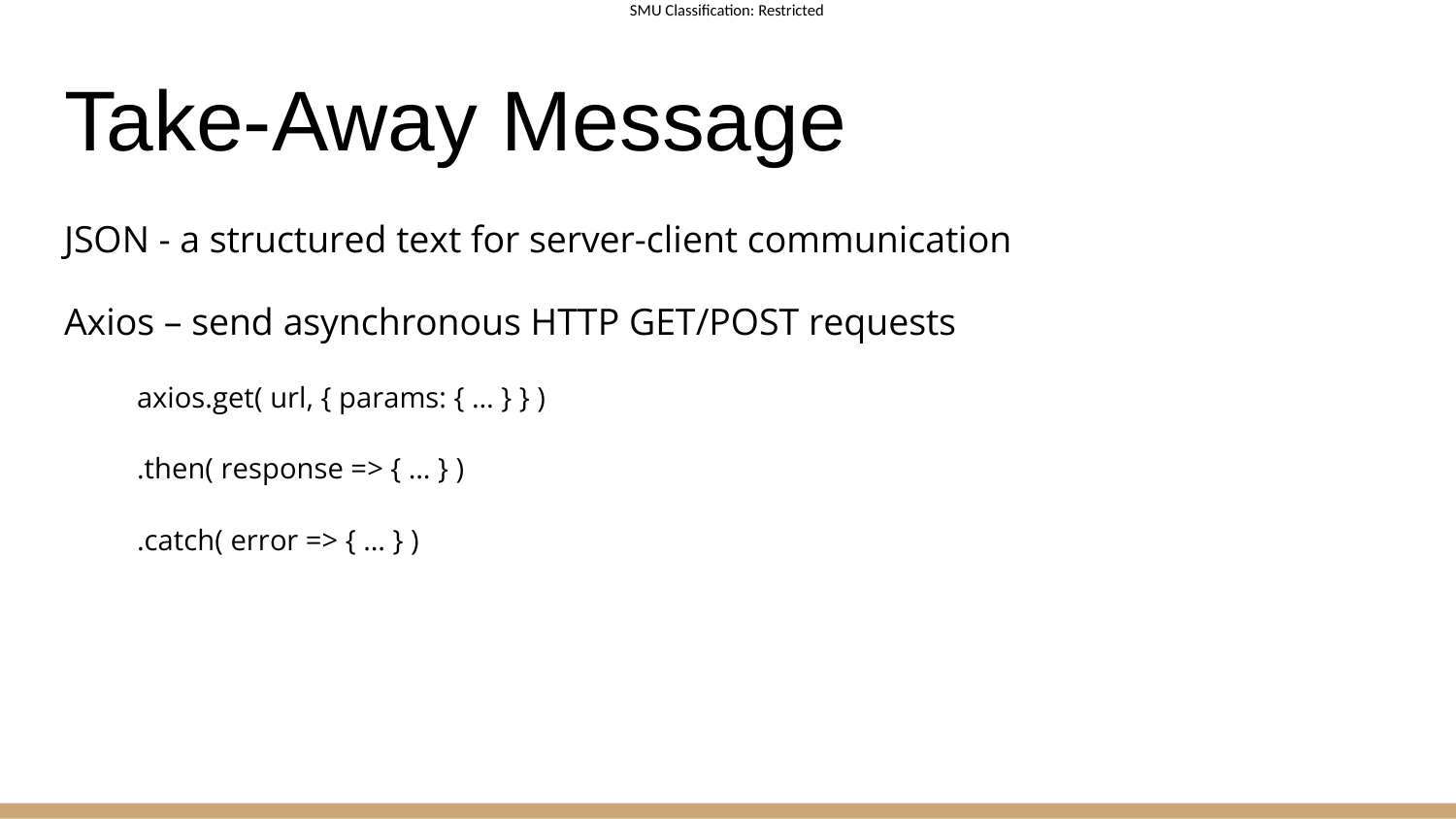

# Take-Away Message
JSON - a structured text for server-client communication
Axios – send asynchronous HTTP GET/POST requests
axios.get( url, { params: { … } } )
.then( response => { … } )
.catch( error => { … } )